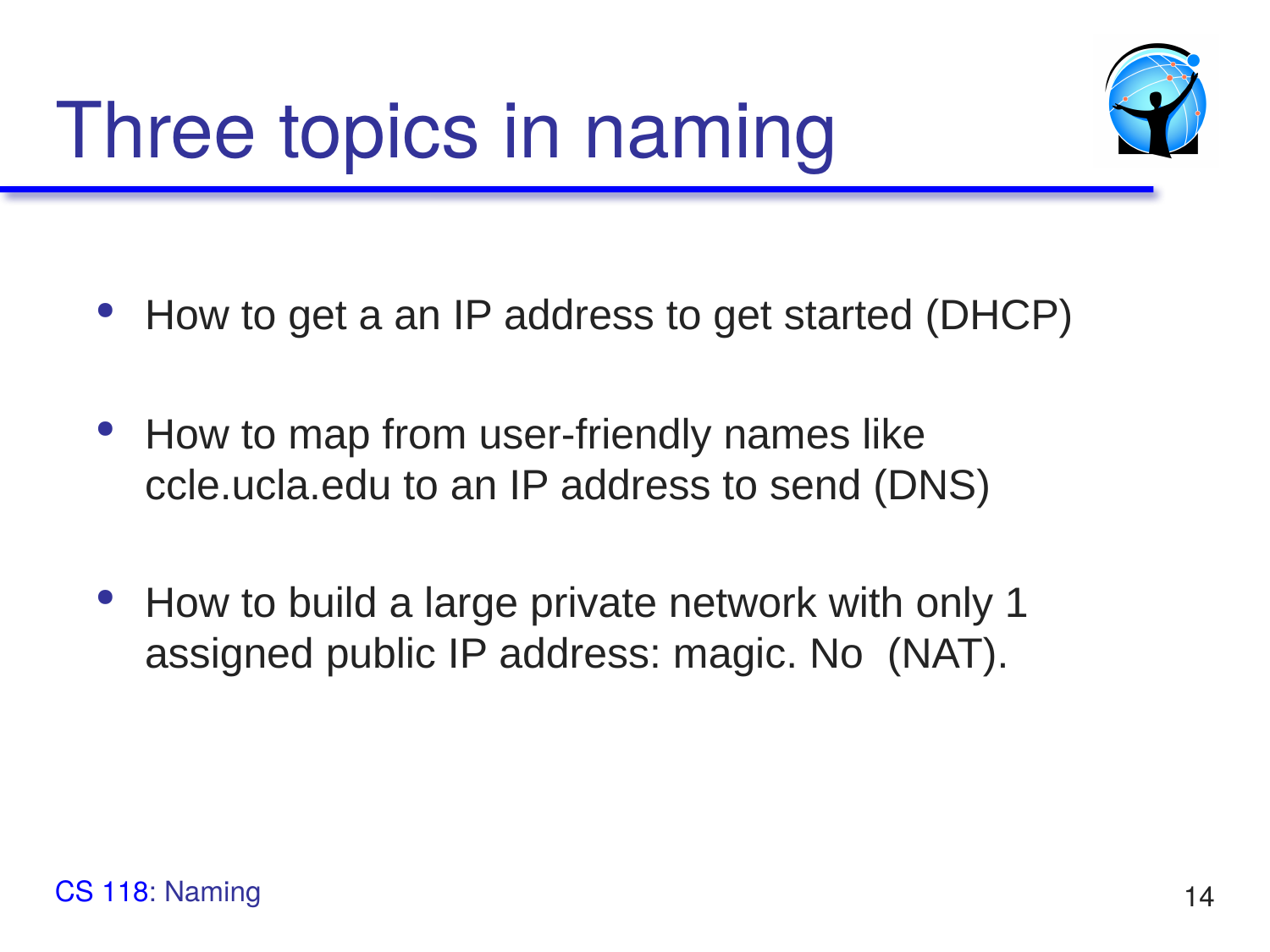

# Three topics in naming

How to get a an IP address to get started (DHCP)

How to map from user-friendly names like ccle.ucla.edu to an IP address to send (DNS)

How to build a large private network with only 1 assigned public IP address: magic. No  (NAT).

CS 118: Naming
14